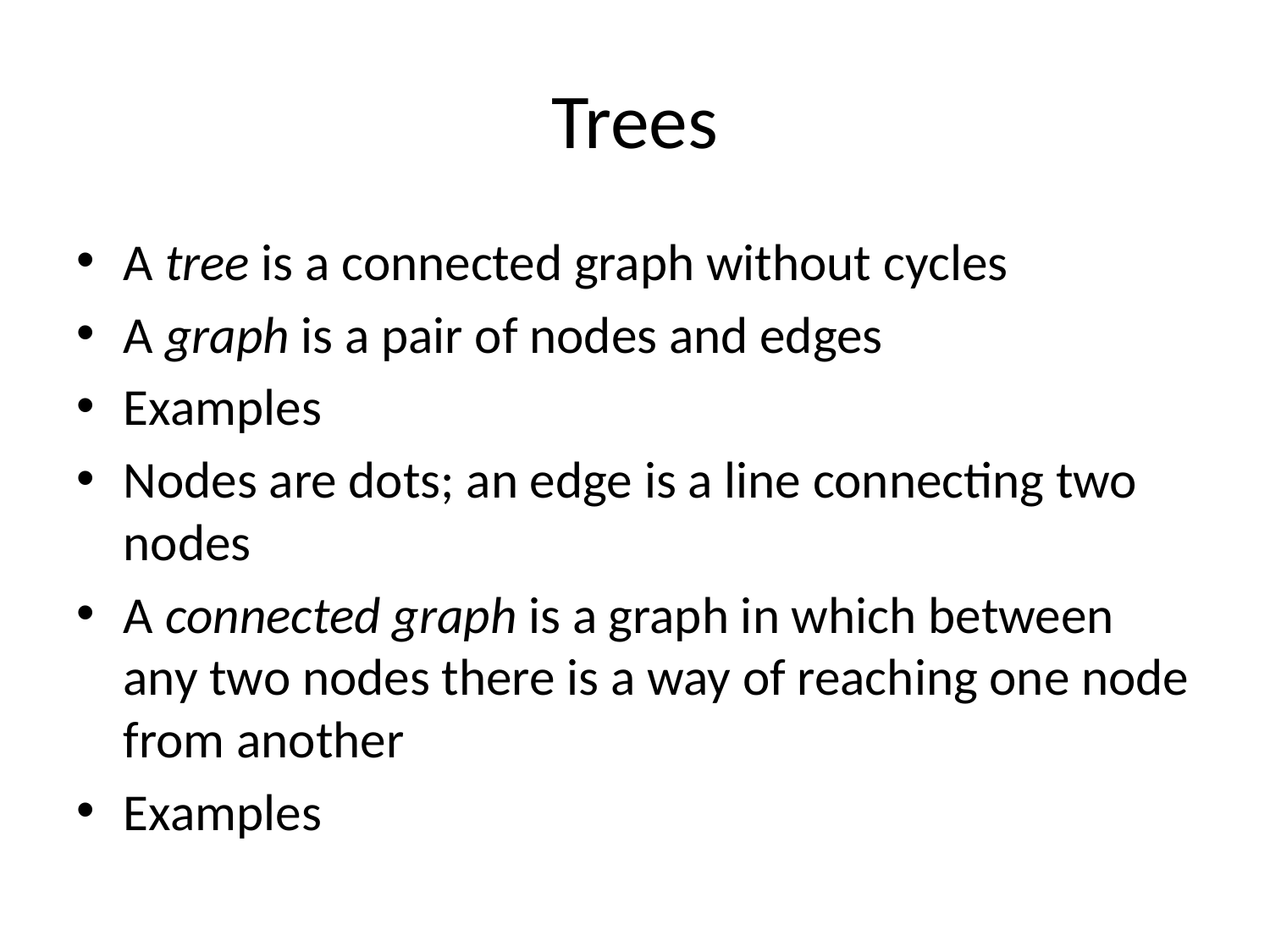

# Trees
A tree is a connected graph without cycles
A graph is a pair of nodes and edges
Examples
Nodes are dots; an edge is a line connecting two nodes
A connected graph is a graph in which between any two nodes there is a way of reaching one node from another
Examples